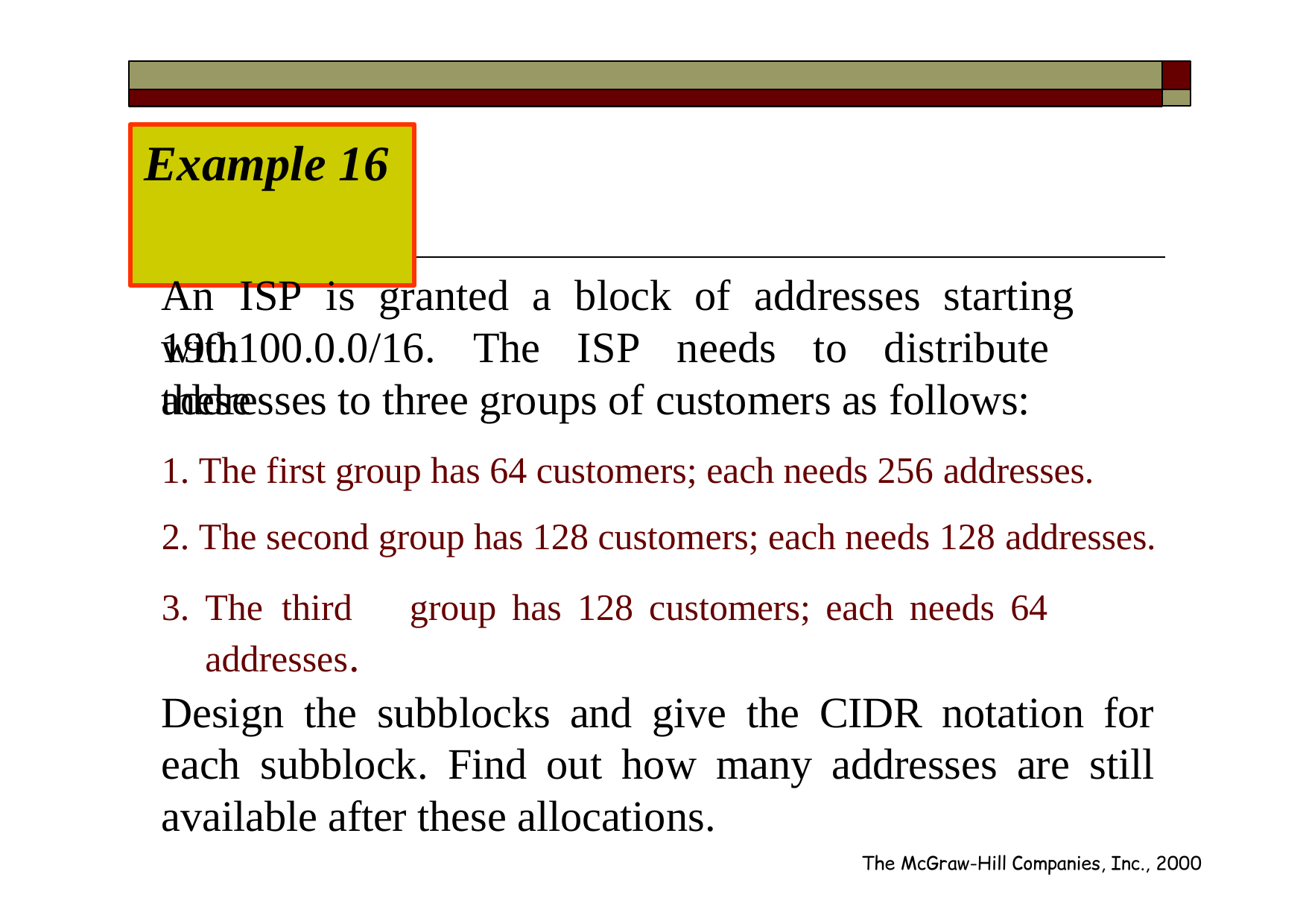

# Example 16
An	ISP	is	granted	a	block	of	addresses	starting	with
190.100.0.0/16.	The	ISP	needs	to	distribute	these
addresses to three groups of customers as follows:
The first group has 64 customers; each needs 256 addresses.
The second group has 128 customers; each needs 128 addresses.
The  third	group	has	128	customers;	each	needs	64	addresses.
Design the subblocks and give the CIDR notation for  each subblock. Find out how many addresses are still  available after these allocations.
The McGraw-Hill Companies, Inc., 2000